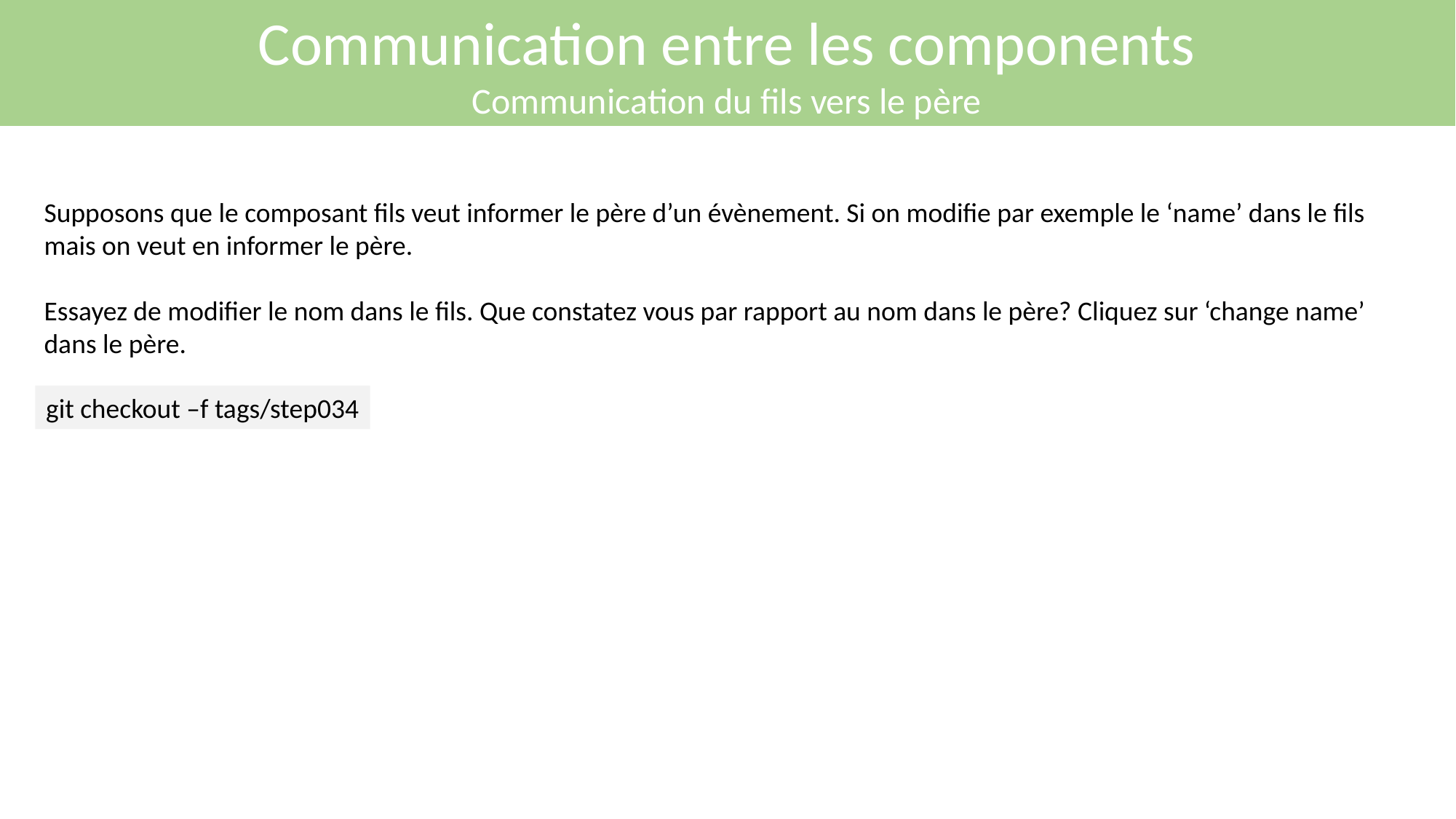

Communication entre les components
Communication du fils vers le père
Supposons que le composant fils veut informer le père d’un évènement. Si on modifie par exemple le ‘name’ dans le fils mais on veut en informer le père.

Essayez de modifier le nom dans le fils. Que constatez vous par rapport au nom dans le père? Cliquez sur ‘change name’ dans le père.
git checkout –f tags/step034